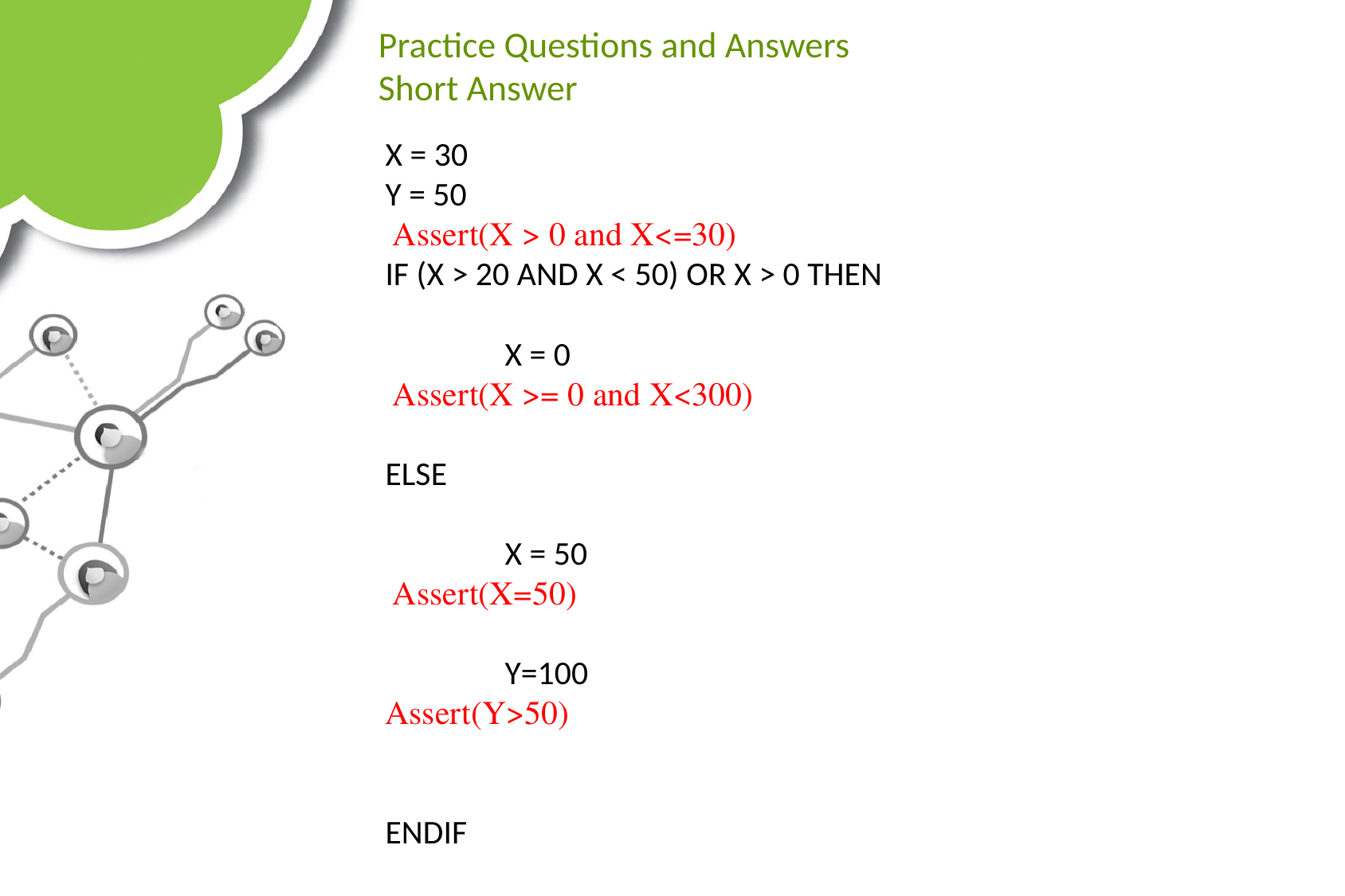

# Practice Questions and Answers Short Answer
X = 30
Y = 50
 Assert(X > 0 and X<=30)
IF (X > 20 AND X < 50) OR X > 0 THEN

	X = 0
 Assert(X >= 0 and X<300)

ELSE

	X = 50
 Assert(X=50)

	Y=100
Assert(Y>50)

ENDIF